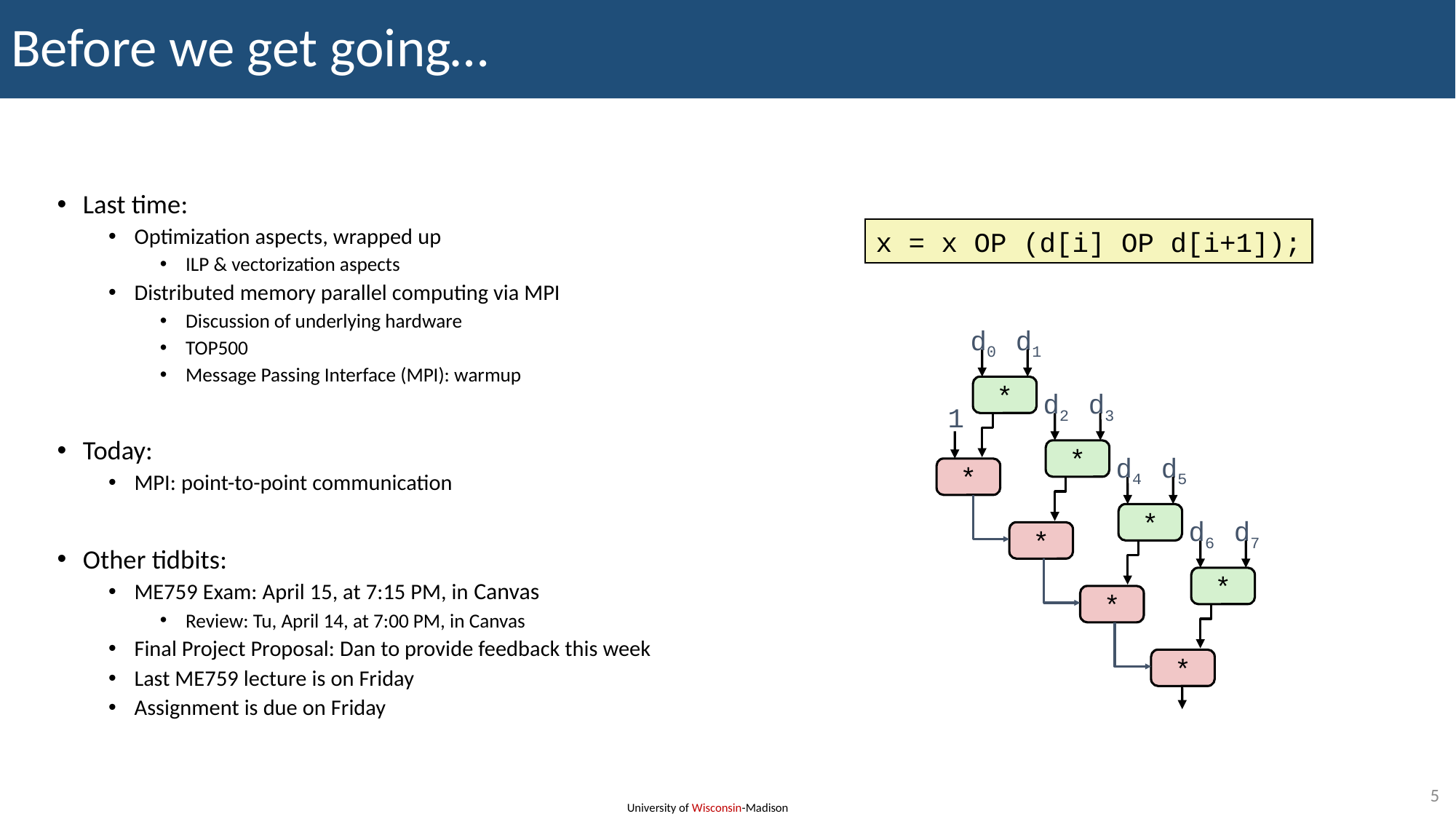

# Before we get going…
Last time:
Optimization aspects, wrapped up
ILP & vectorization aspects
Distributed memory parallel computing via MPI
Discussion of underlying hardware
TOP500
Message Passing Interface (MPI): warmup

Today:
MPI: point-to-point communication

Other tidbits:
ME759 Exam: April 15, at 7:15 PM, in Canvas
Review: Tu, April 14, at 7:00 PM, in Canvas
Final Project Proposal: Dan to provide feedback this week
Last ME759 lecture is on Friday
Assignment is due on Friday
x = x OP (d[i] OP d[i+1]);
d0
d1

*
d2
d3
1

*
d4
d5
*

*
d6
d7
*

*
*

*

5